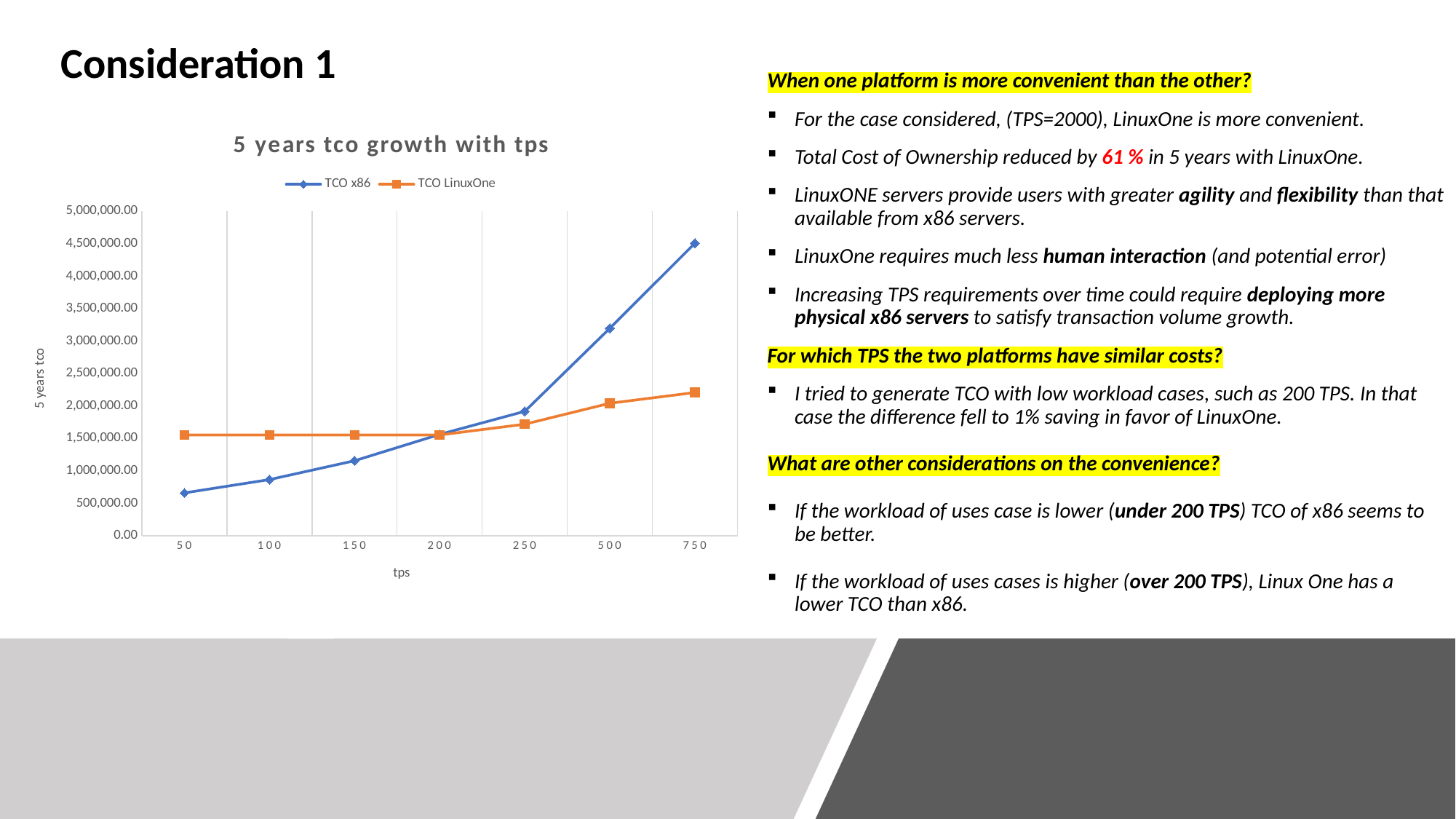

When one platform is more convenient than the other?
For the case considered, (TPS=2000), LinuxOne is more convenient.
Total Cost of Ownership reduced by 61 % in 5 years with LinuxOne.
LinuxONE servers provide users with greater agility and flexibility than that available from x86 servers.
LinuxOne requires much less human interaction (and potential error)
Increasing TPS requirements over time could require deploying more physical x86 servers to satisfy transaction volume growth.
For which TPS the two platforms have similar costs?
I tried to generate TCO with low workload cases, such as 200 TPS. In that case the difference fell to 1% saving in favor of LinuxOne.
What are other considerations on the convenience?
If the workload of uses case is lower (under 200 TPS) TCO of x86 seems to be better.
If the workload of uses cases is higher (over 200 TPS), Linux One has a lower TCO than x86.
Consideration 1

### Chart: 5 years tco growth with tps

| Category | TCO x86 | TCO LinuxOne |
|---|---|---|
| 50 | 659691.44 | 1552823.1578947369 |
| 100 | 865311.6799999999 | 1552823.1578947369 |
| 150 | 1155081.92 | 1552823.1578947369 |
| 200 | 1561376.2133333331 | 1552823.1578947369 |
| 250 | 1916516.6933333331 | 1718514.7368421052 |
| 500 | 3197572.4266666663 | 2041497.894736842 |
| 750 | 4508979.346666667 | 2207189.4736842103 |